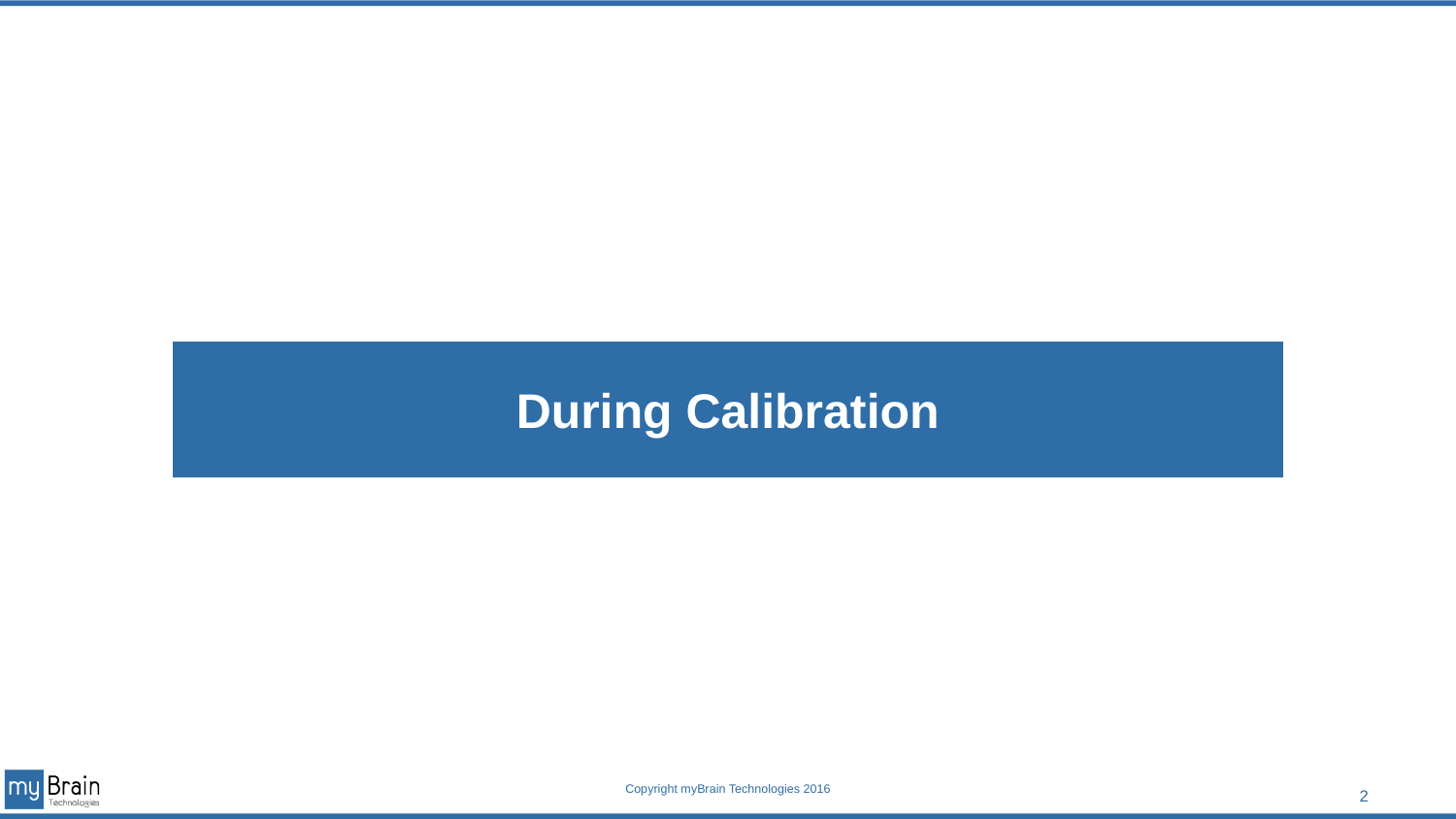

# During Calibration
2
Copyright myBrain Technologies 2016